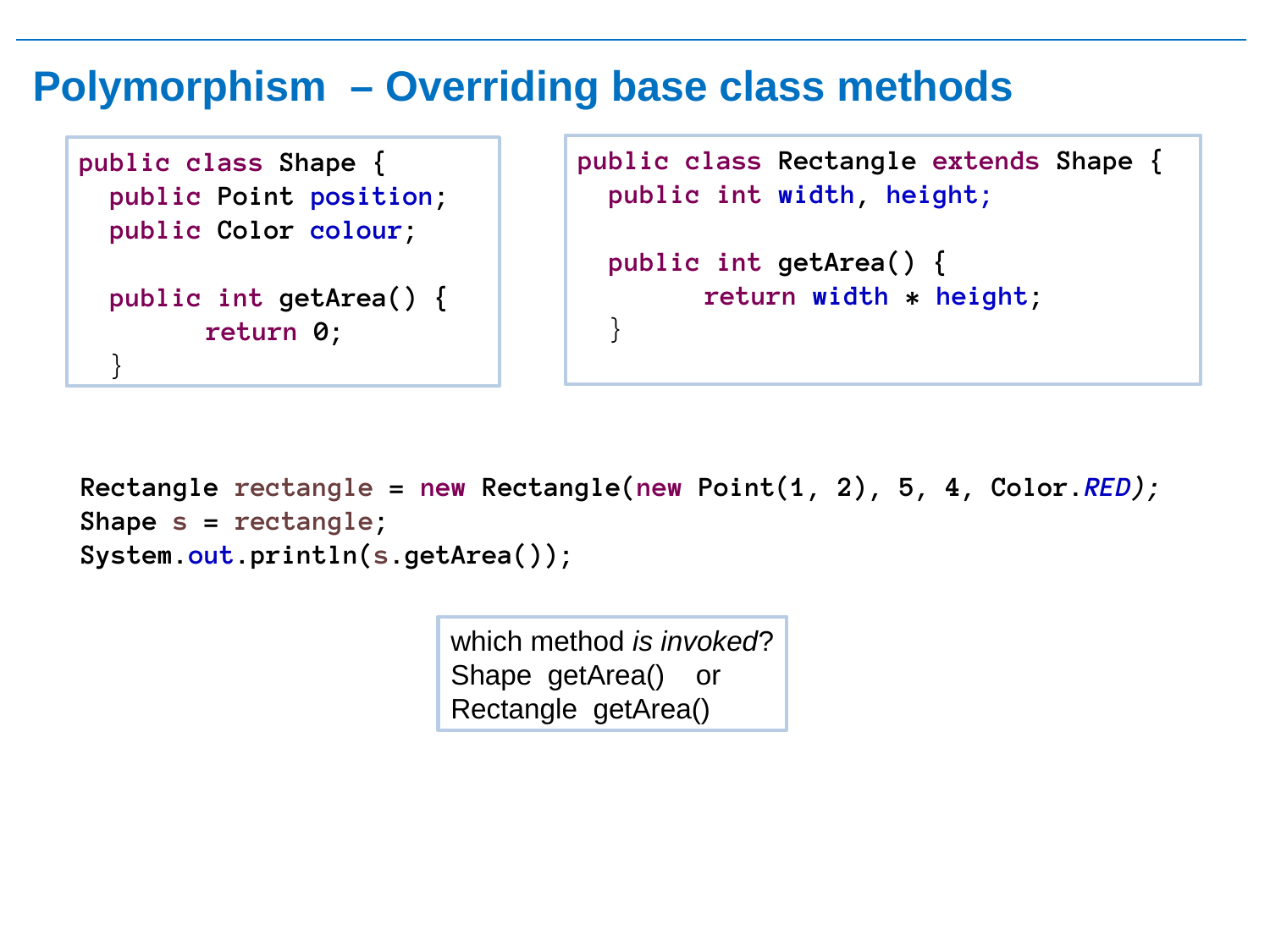

# Polymorphism  – Overriding base class methods

public class Rectangle extends Shape {
  public int width, height;

  public int getArea() {
	return width * height;
  }

public class Shape {
  public Point position;
  public Color colour;

  public int getArea() {
	return 0;
  }
Rectangle rectangle = new Rectangle(new Point(1, 2), 5, 4, Color.RED);
Shape s = rectangle;
System.out.println(s.getArea());
which method is invoked?
Shape  getArea()    or
Rectangle  getArea()